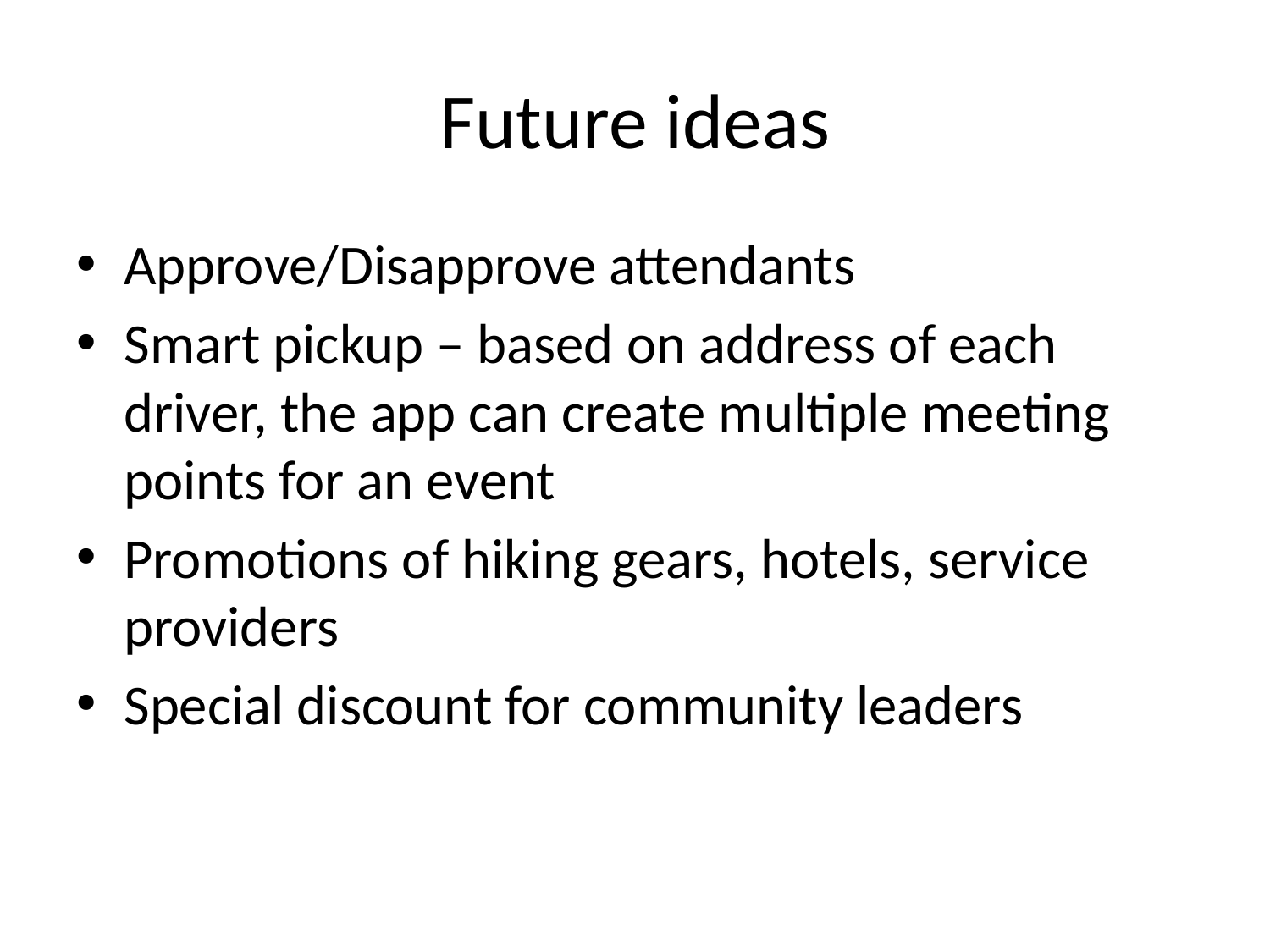

# Future ideas
Approve/Disapprove attendants
Smart pickup – based on address of each driver, the app can create multiple meeting points for an event
Promotions of hiking gears, hotels, service providers
Special discount for community leaders